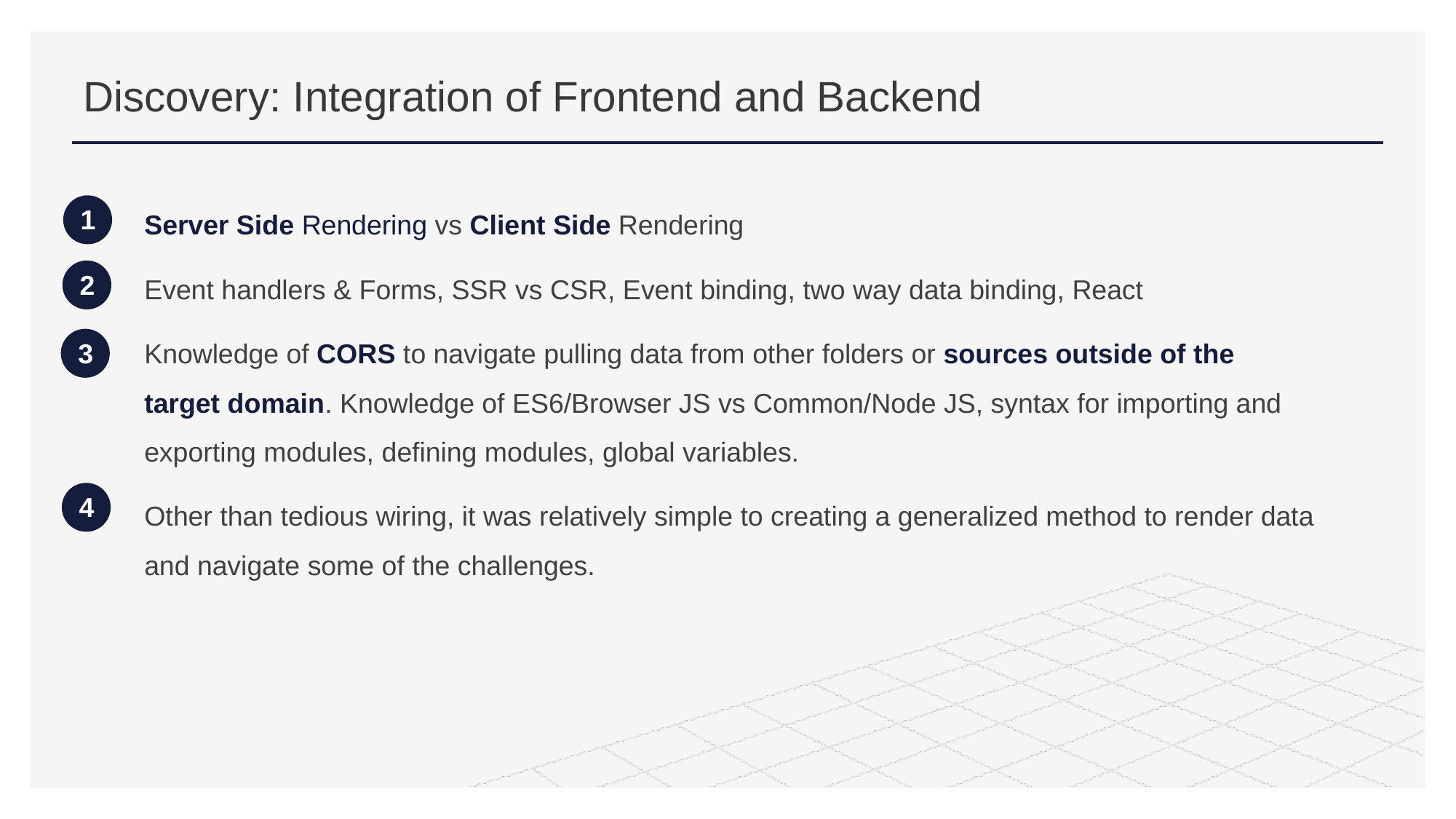

# Discovery: Integration of Frontend and Backend
Server Side Rendering vs Client Side Rendering
Event handlers & Forms, SSR vs CSR, Event binding, two way data binding, React
Knowledge of CORS to navigate pulling data from other folders or sources outside of the target domain. Knowledge of ES6/Browser JS vs Common/Node JS, syntax for importing and exporting modules, defining modules, global variables.
Other than tedious wiring, it was relatively simple to creating a generalized method to render data and navigate some of the challenges.

1

2

3

4